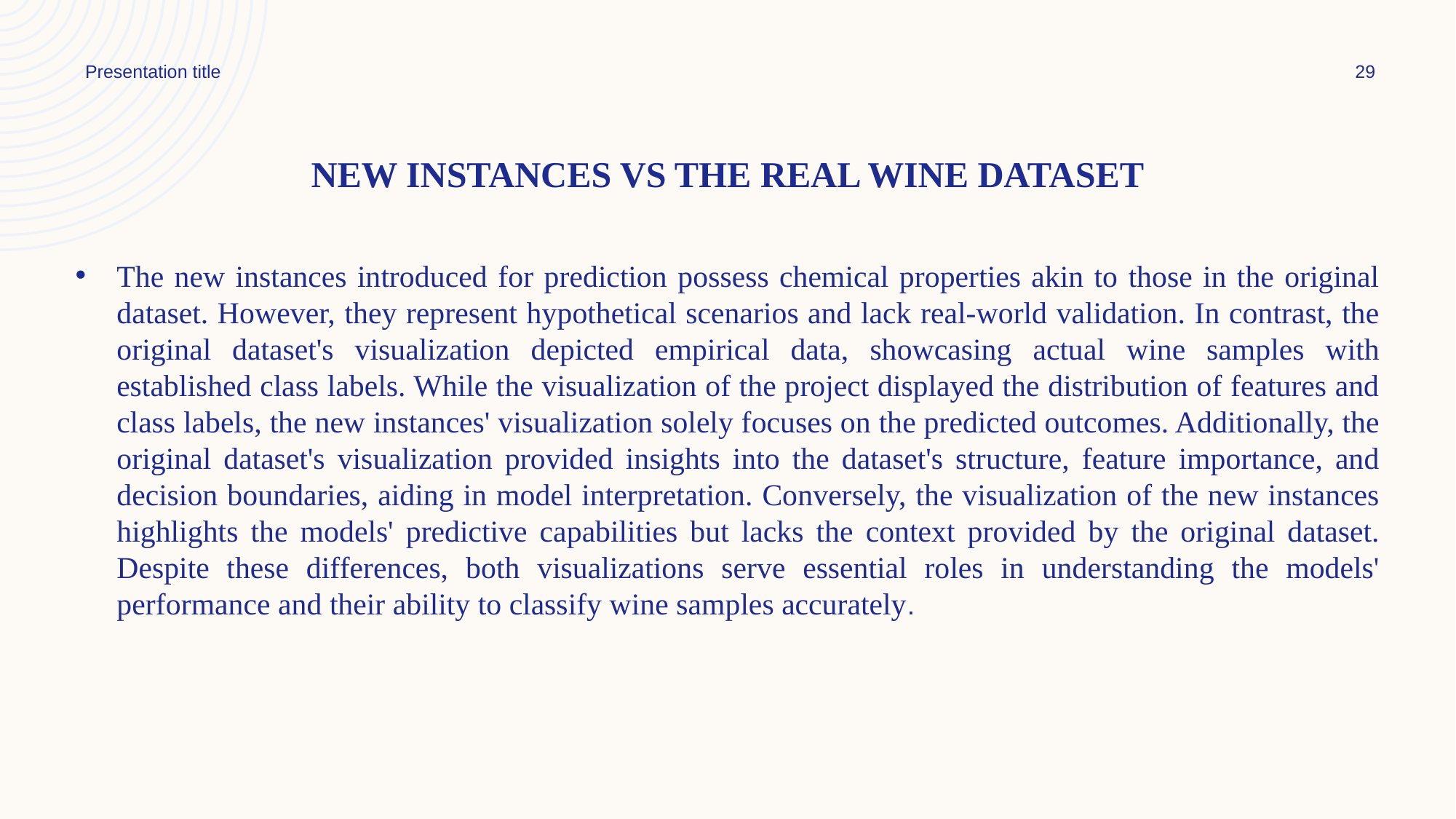

Presentation title
29
# New instances vs the real wine dataset
The new instances introduced for prediction possess chemical properties akin to those in the original dataset. However, they represent hypothetical scenarios and lack real-world validation. In contrast, the original dataset's visualization depicted empirical data, showcasing actual wine samples with established class labels. While the visualization of the project displayed the distribution of features and class labels, the new instances' visualization solely focuses on the predicted outcomes. Additionally, the original dataset's visualization provided insights into the dataset's structure, feature importance, and decision boundaries, aiding in model interpretation. Conversely, the visualization of the new instances highlights the models' predictive capabilities but lacks the context provided by the original dataset. Despite these differences, both visualizations serve essential roles in understanding the models' performance and their ability to classify wine samples accurately.